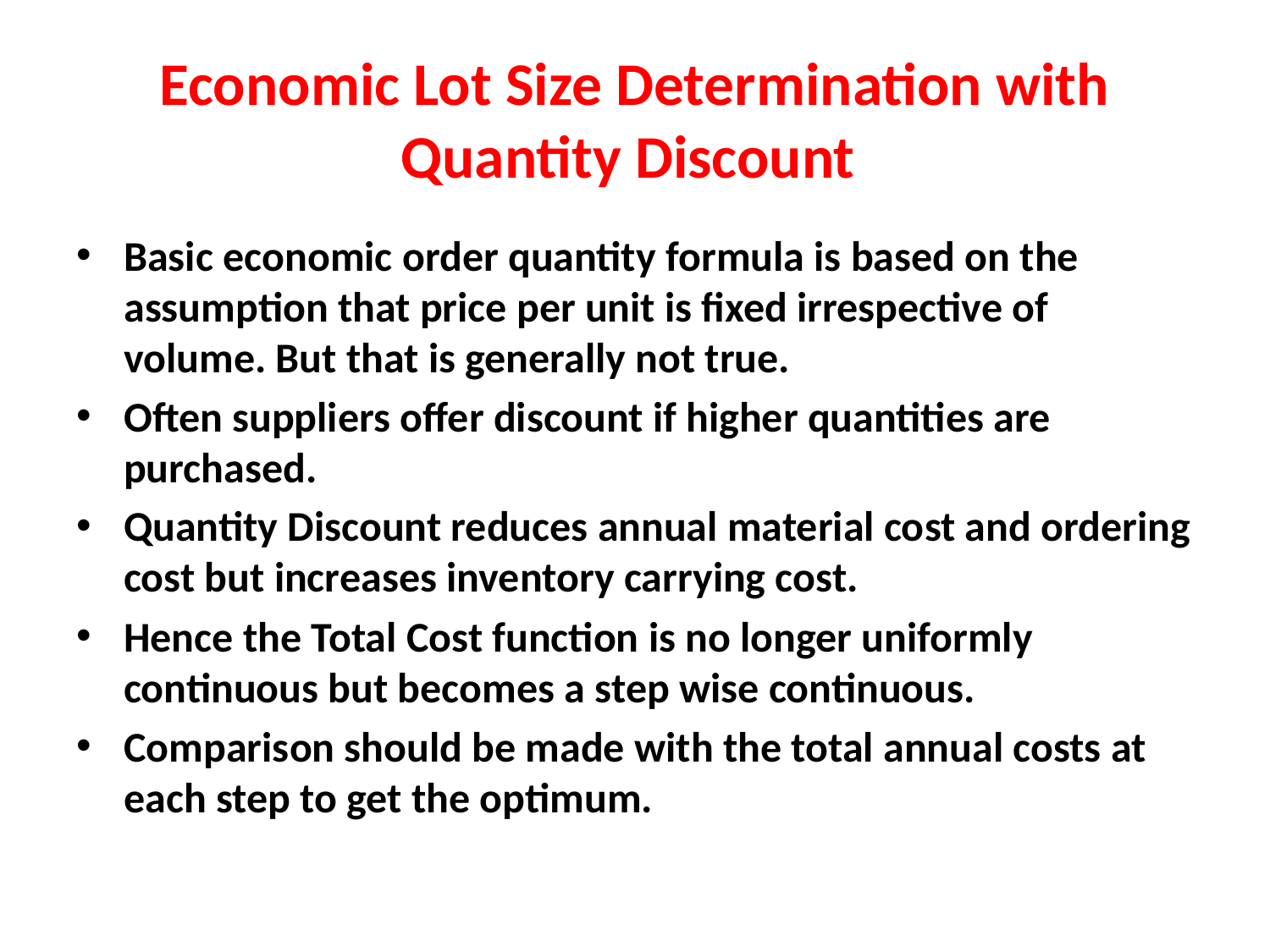

# Economic Lot Size Determination with Quantity Discount
Basic economic order quantity formula is based on the assumption that price per unit is fixed irrespective of volume. But that is generally not true.
Often suppliers offer discount if higher quantities are purchased.
Quantity Discount reduces annual material cost and ordering cost but increases inventory carrying cost.
Hence the Total Cost function is no longer uniformly continuous but becomes a step wise continuous.
Comparison should be made with the total annual costs at each step to get the optimum.